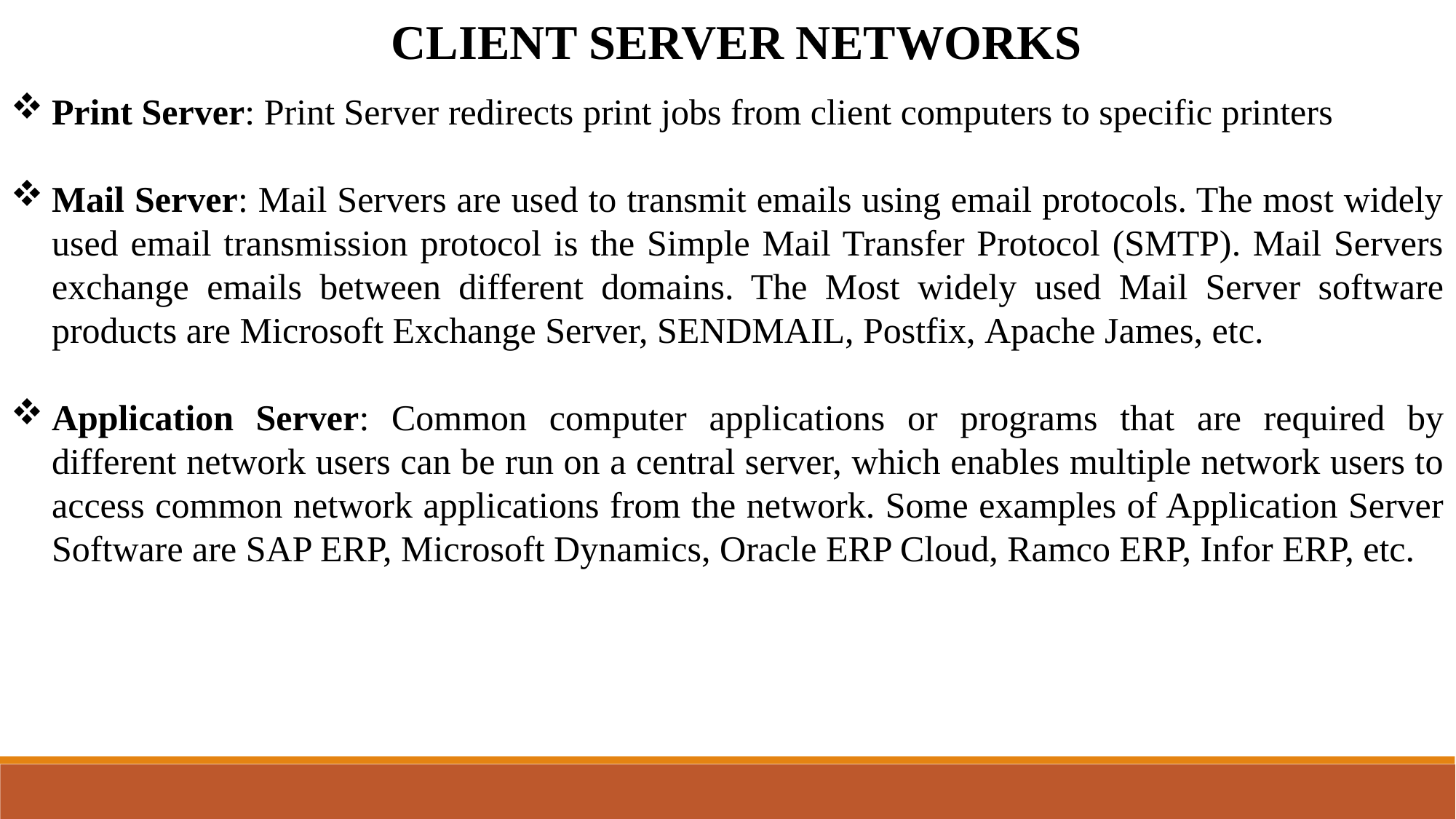

CLIENT SERVER NETWORKS
Print Server: Print Server redirects print jobs from client computers to specific printers

Mail Server: Mail Servers are used to transmit emails using email protocols. The most widely used email transmission protocol is the Simple Mail Transfer Protocol (SMTP). Mail Servers exchange emails between different domains. The Most widely used Mail Server software products are Microsoft Exchange Server, SENDMAIL, Postfix, Apache James, etc.

Application Server: Common computer applications or programs that are required by different network users can be run on a central server, which enables multiple network users to access common network applications from the network. Some examples of Application Server Software are SAP ERP, Microsoft Dynamics, Oracle ERP Cloud, Ramco ERP, Infor ERP, etc.